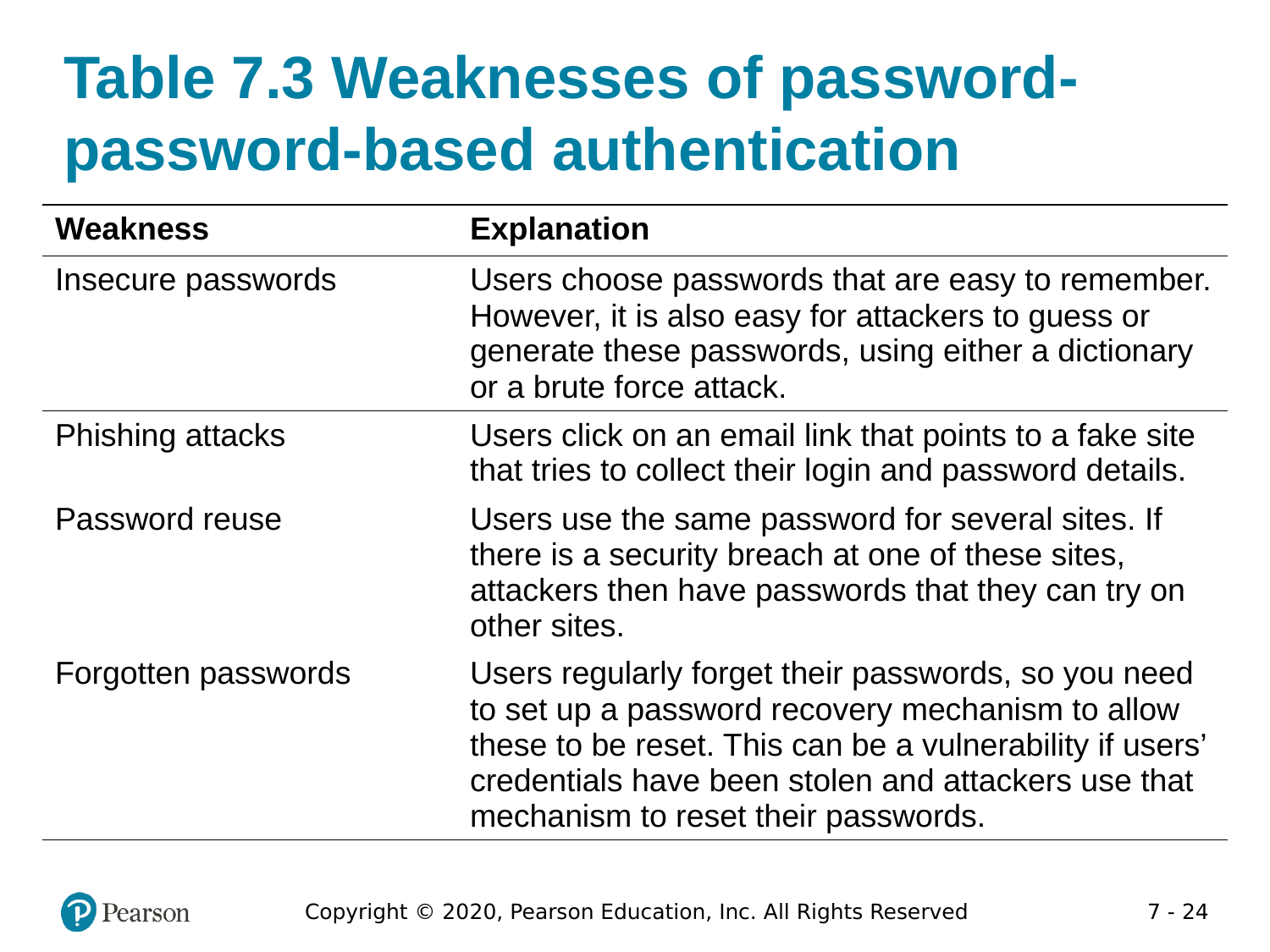

# Table 7.3 Weaknesses of password-password-based authentication
| Weakness | Explanation |
| --- | --- |
| Insecure passwords | Users choose passwords that are easy to remember. However, it is also easy for attackers to guess or generate these passwords, using either a dictionary or a brute force attack. |
| Phishing attacks | Users click on an email link that points to a fake site that tries to collect their login and password details. |
| Password reuse | Users use the same password for several sites. If there is a security breach at one of these sites, attackers then have passwords that they can try on other sites. |
| Forgotten passwords | Users regularly forget their passwords, so you need to set up a password recovery mechanism to allow these to be reset. This can be a vulnerability if users’ credentials have been stolen and attackers use that mechanism to reset their passwords. |